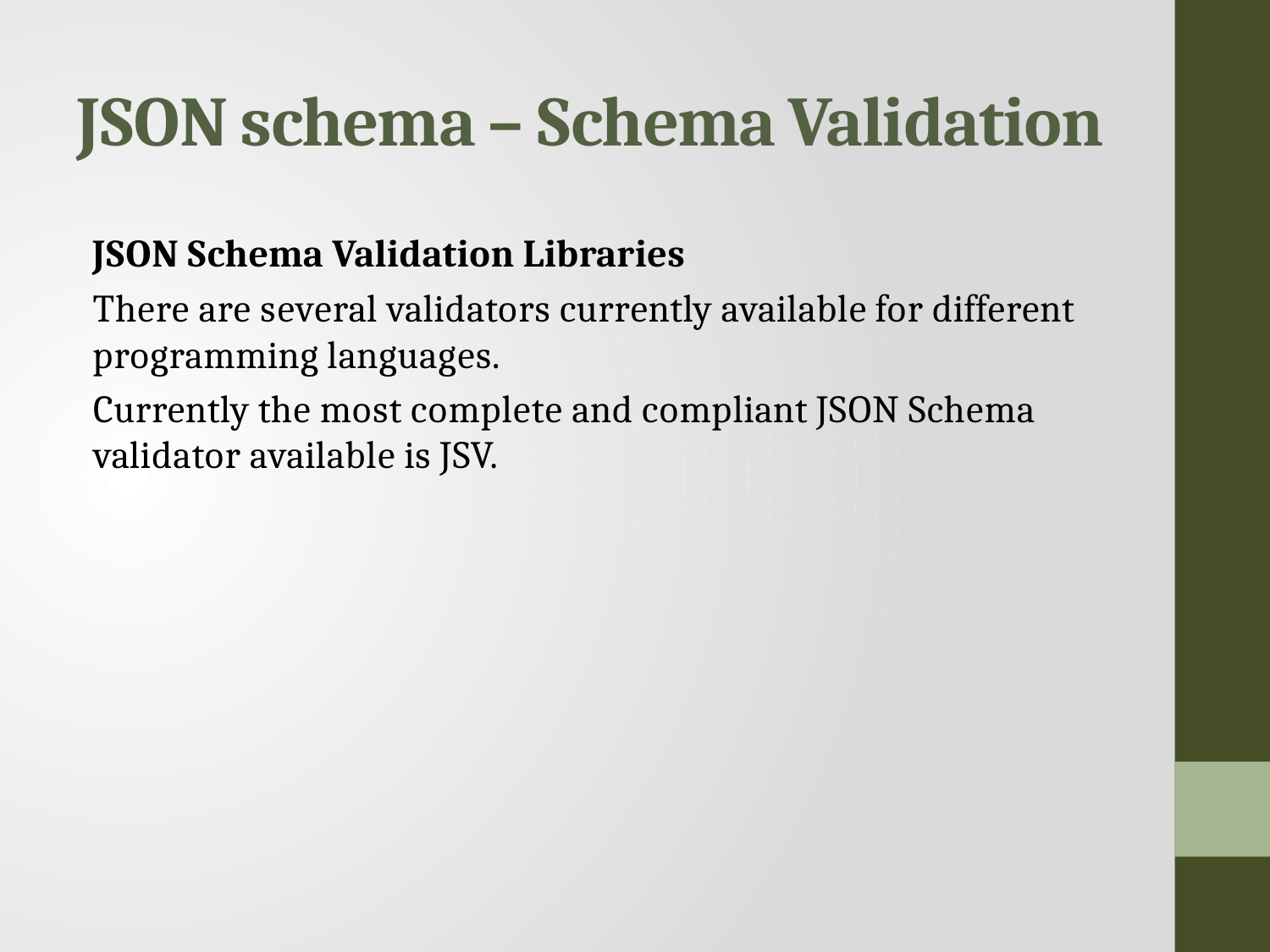

# JSON schema – Schema Validation
JSON Schema Validation Libraries
There are several validators currently available for different programming languages.
Currently the most complete and compliant JSON Schema validator available is JSV.